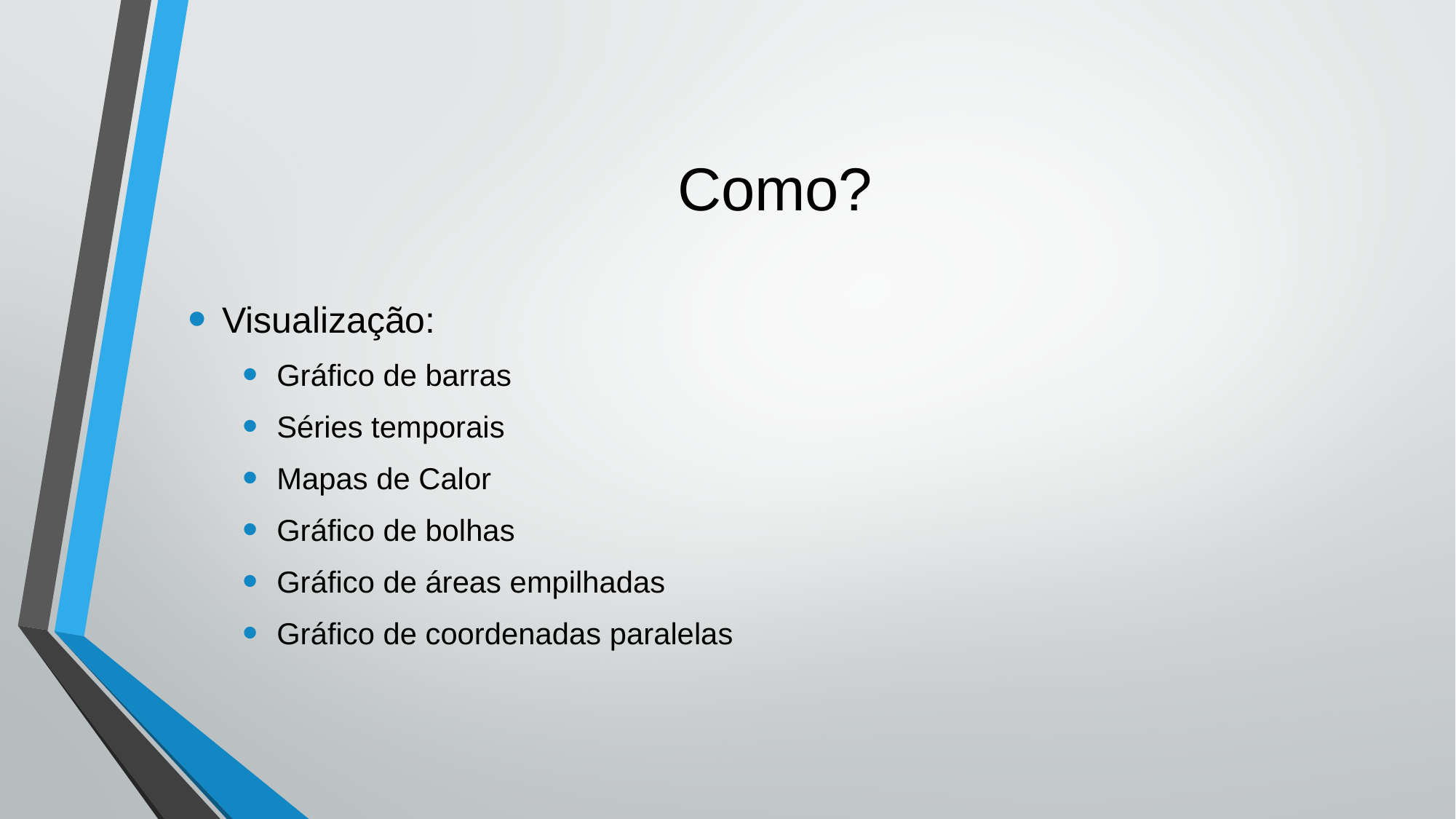

# Como?
Visualização:
Gráfico de barras
Séries temporais
Mapas de Calor
Gráfico de bolhas
Gráfico de áreas empilhadas
Gráfico de coordenadas paralelas